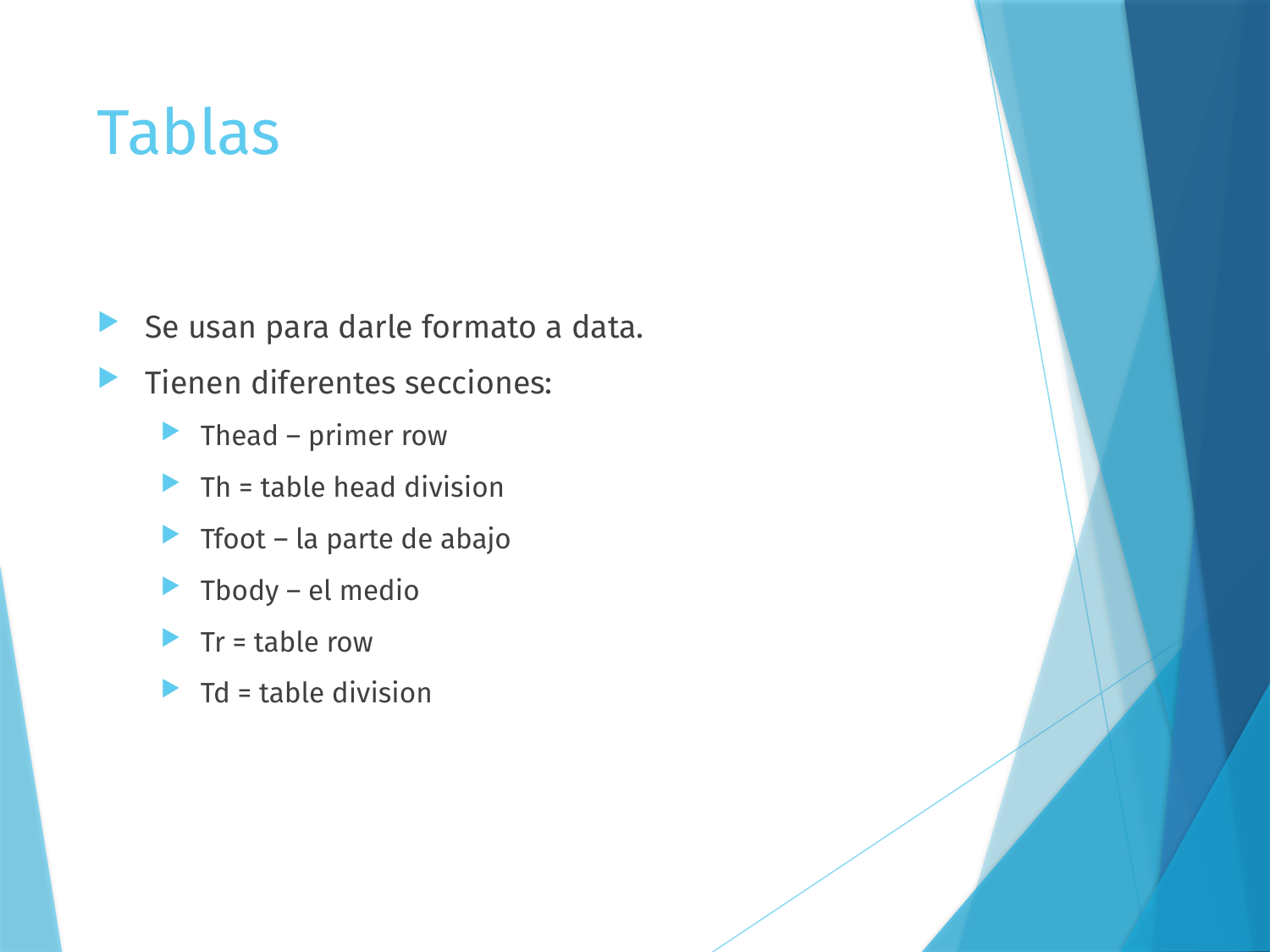

# Tablas
Se usan para darle formato a data.
Tienen diferentes secciones:
Thead – primer row
Th = table head division
Tfoot – la parte de abajo
Tbody – el medio
Tr = table row
Td = table division